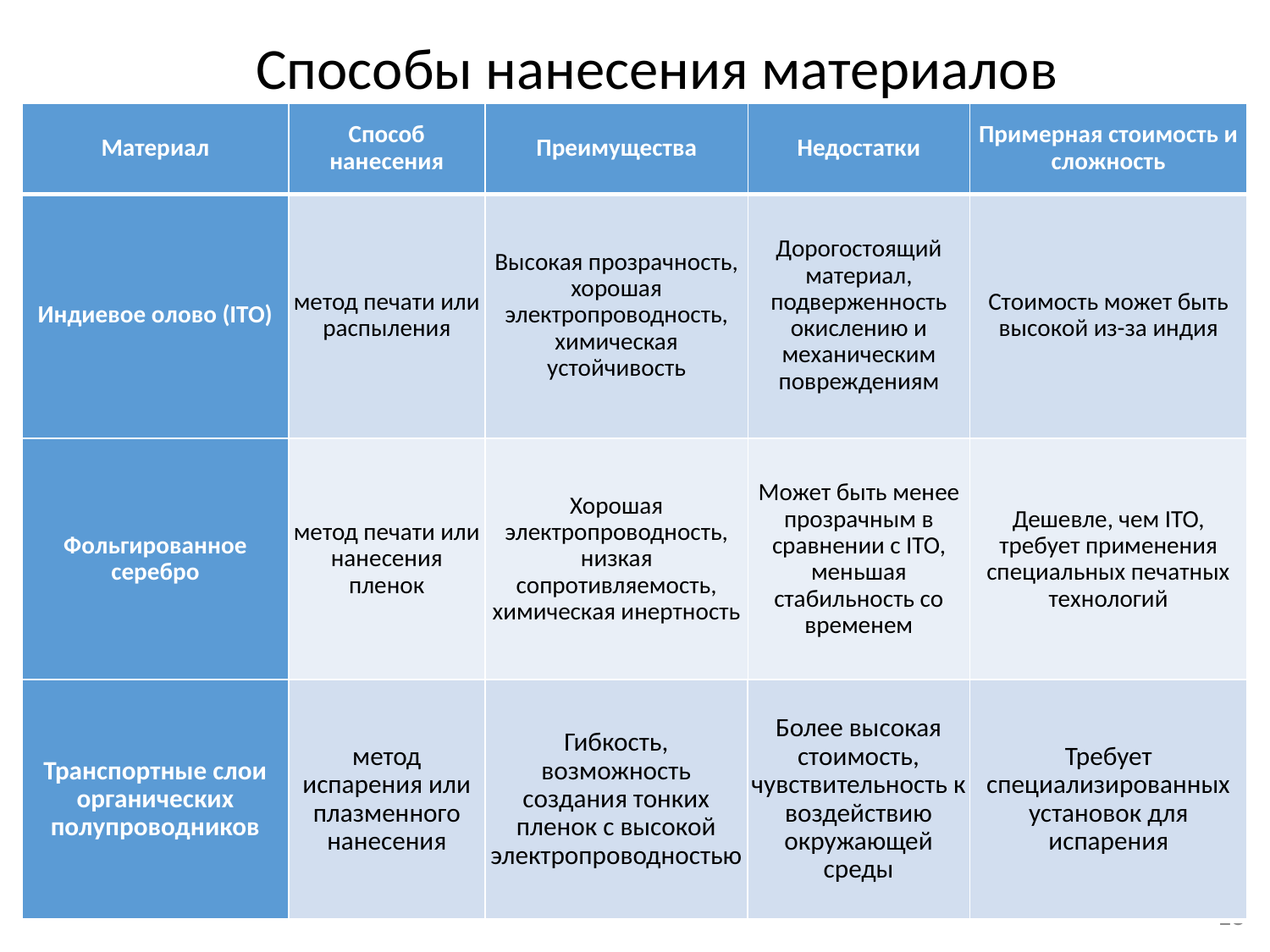

# Способы нанесения материалов
| Материал | Способ нанесения | Преимущества | Недостатки | Примерная стоимость и сложность |
| --- | --- | --- | --- | --- |
| Индиевое олово (ITO) | метод печати или распыления | Высокая прозрачность, хорошая электропроводность, химическая устойчивость | Дорогостоящий материал, подверженность окислению и механическим повреждениям | Стоимость может быть высокой из-за индия |
| Фольгированное серебро | метод печати или нанесения пленок | Хорошая электропроводность, низкая сопротивляемость, химическая инертность | Может быть менее прозрачным в сравнении с ITO, меньшая стабильность со временем | Дешевле, чем ITO, требует применения специальных печатных технологий |
| Транспортные слои органических полупроводников | метод испарения или плазменного нанесения | Гибкость, возможность создания тонких пленок с высокой электропроводностью | Более высокая стоимость, чувствительность к воздействию окружающей среды | Требует специализированных установок для испарения |
| --- | --- | --- | --- | --- |
16